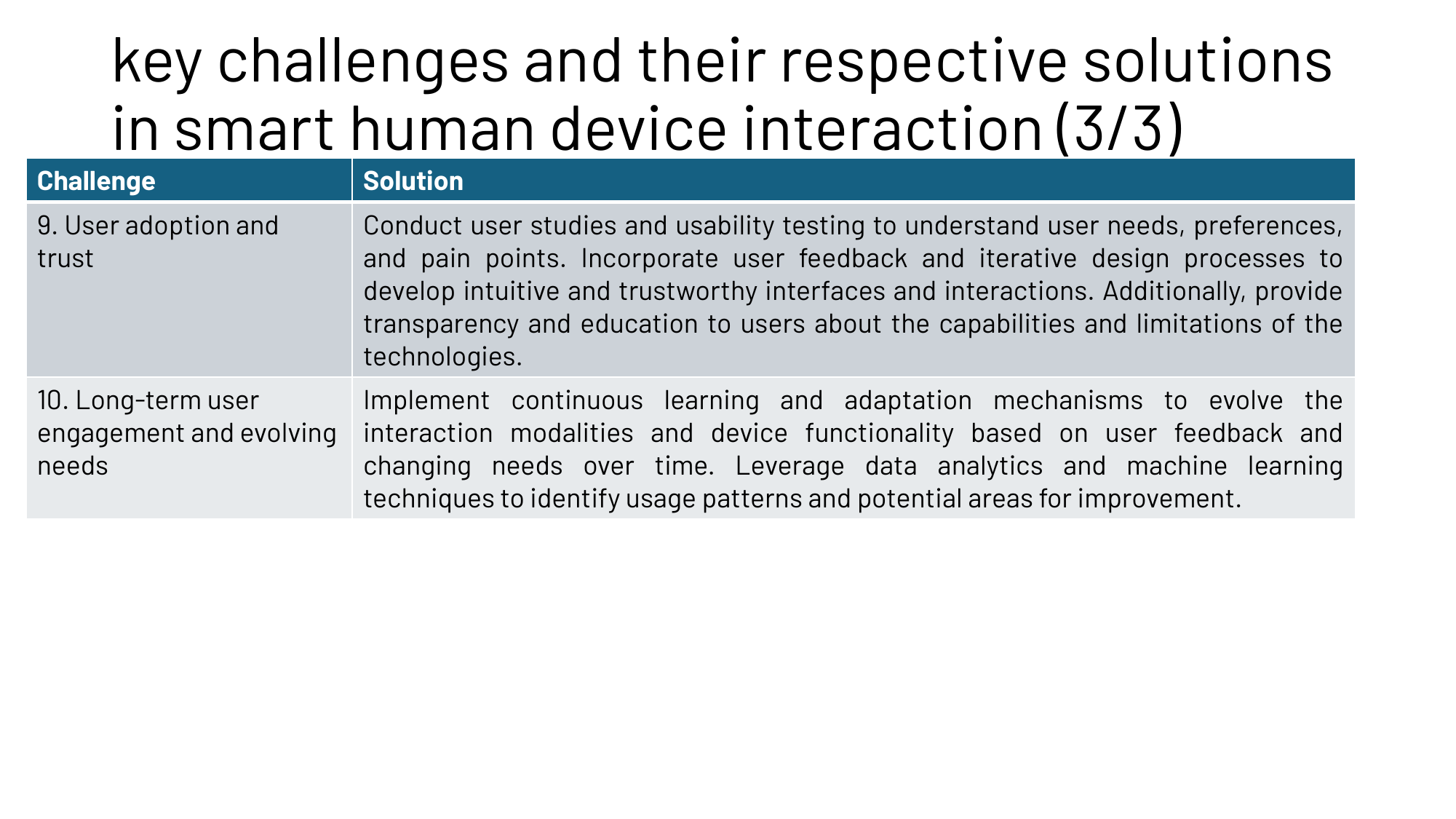

# key challenges and their respective solutions in smart human device interaction (3/3)
| Challenge | Solution |
| --- | --- |
| 9. User adoption and trust | Conduct user studies and usability testing to understand user needs, preferences, and pain points. Incorporate user feedback and iterative design processes to develop intuitive and trustworthy interfaces and interactions. Additionally, provide transparency and education to users about the capabilities and limitations of the technologies. |
| 10. Long-term user engagement and evolving needs | Implement continuous learning and adaptation mechanisms to evolve the interaction modalities and device functionality based on user feedback and changing needs over time. Leverage data analytics and machine learning techniques to identify usage patterns and potential areas for improvement. |